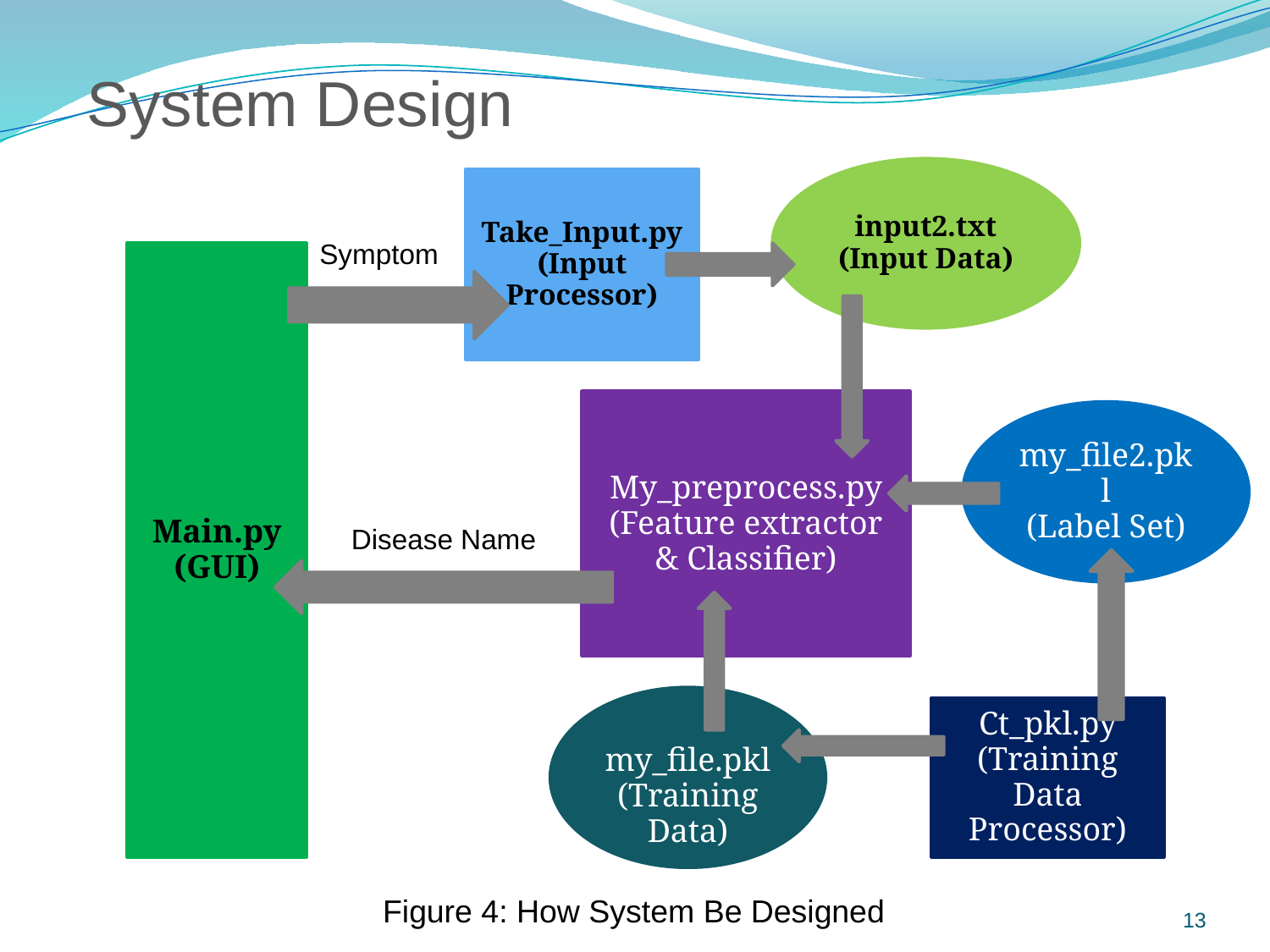

System Design
input2.txt
(Input Data)
Take_Input.py
(Input Processor)
Symptom
Main.py
(GUI)

My_preprocess.py
(Feature extractor & Classifier)
my_file2.pkl
(Label Set)

Disease Name

my_file.pkl
(Training Data)
Ct_pkl.py
(Training Data Processor)

13
Figure 4: How System Be Designed